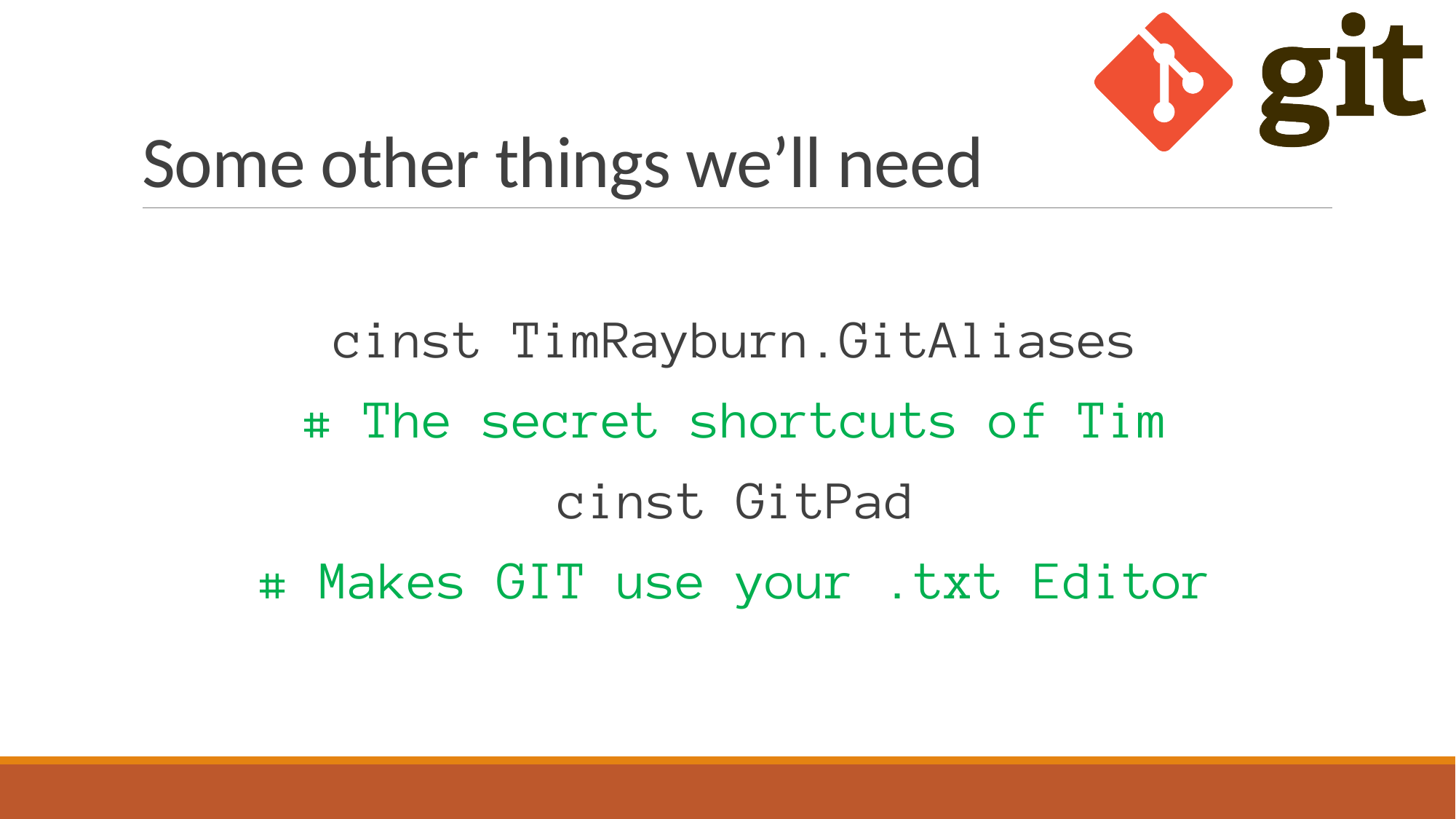

# Some other things we’ll need
cinst TimRayburn.GitAliases
# The secret shortcuts of Tim
cinst GitPad
# Makes GIT use your .txt Editor